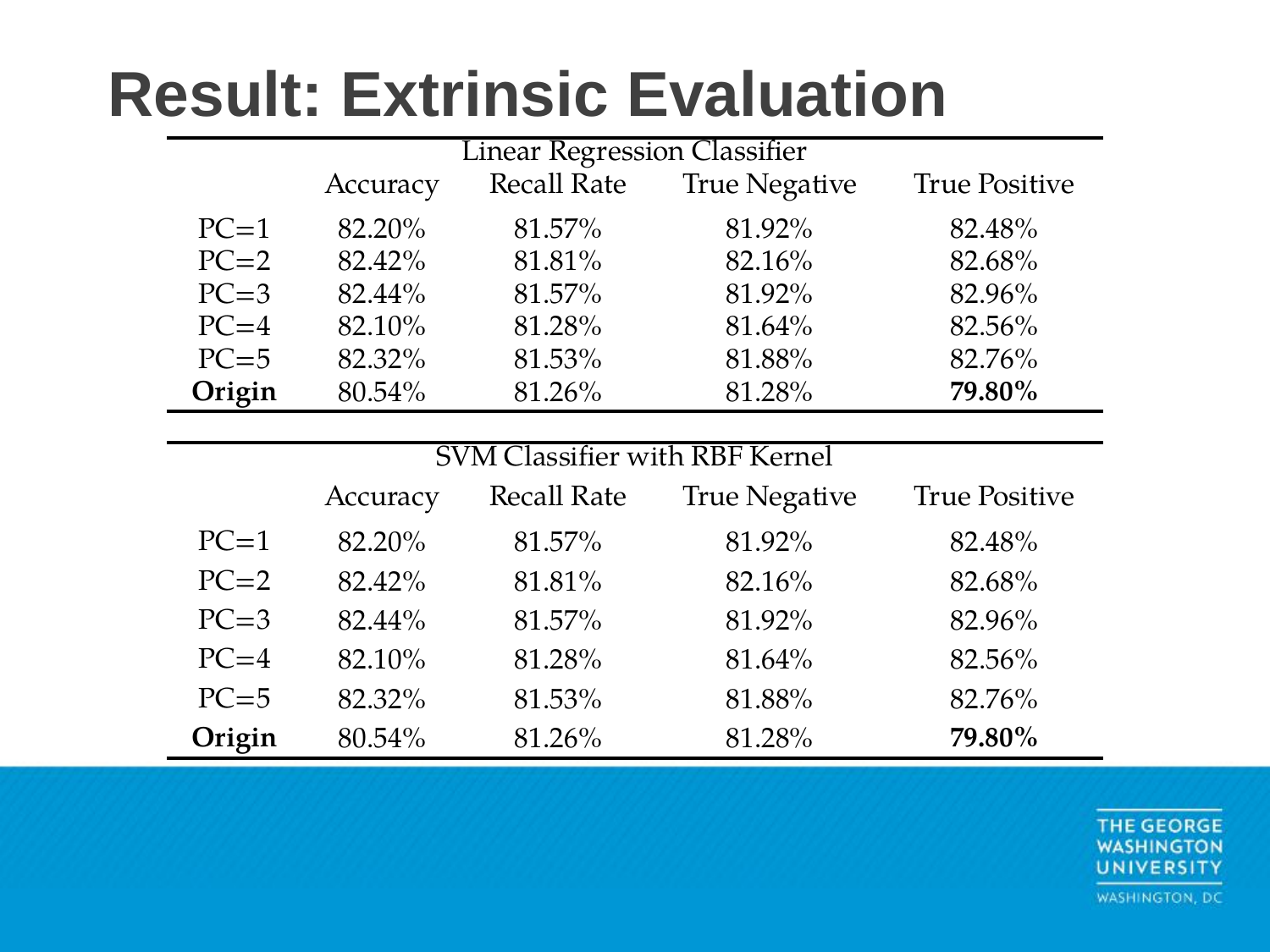

# Result: Extrinsic Evaluation
| Linear Regression Classifier |  |  |  |  |
| --- | --- | --- | --- | --- |
|  | Accuracy | Recall Rate | True Negative | True Positive |
| PC=1 | 82.20% | 81.57% | 81.92% | 82.48% |
| PC=2 | 82.42% | 81.81% | 82.16% | 82.68% |
| PC=3 | 82.44% | 81.57% | 81.92% | 82.96% |
| PC=4 | 82.10% | 81.28% | 81.64% | 82.56% |
| PC=5 | 82.32% | 81.53% | 81.88% | 82.76% |
| Origin | 80.54% | 81.26% | 81.28% | 79.80% |
| SVM Classifier with RBF Kernel |  |  |  |  |
| --- | --- | --- | --- | --- |
|  | Accuracy | Recall Rate | True Negative | True Positive |
| PC=1 | 82.20% | 81.57% | 81.92% | 82.48% |
| PC=2 | 82.42% | 81.81% | 82.16% | 82.68% |
| PC=3 | 82.44% | 81.57% | 81.92% | 82.96% |
| PC=4 | 82.10% | 81.28% | 81.64% | 82.56% |
| PC=5 | 82.32% | 81.53% | 81.88% | 82.76% |
| Origin | 80.54% | 81.26% | 81.28% | 79.80% |